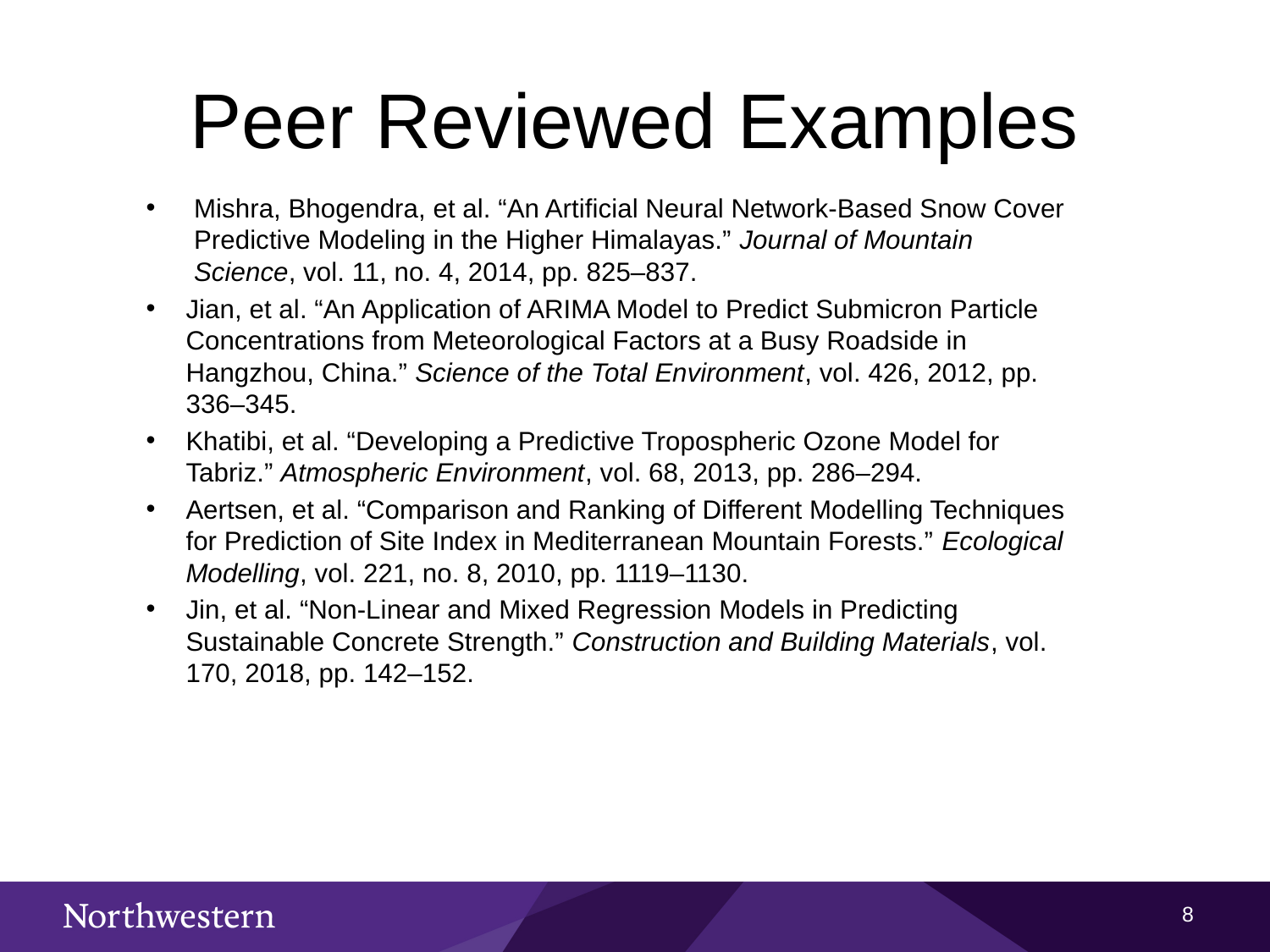

# Peer Reviewed Examples
Mishra, Bhogendra, et al. “An Artificial Neural Network-Based Snow Cover Predictive Modeling in the Higher Himalayas.” Journal of Mountain Science, vol. 11, no. 4, 2014, pp. 825–837.
Jian, et al. “An Application of ARIMA Model to Predict Submicron Particle Concentrations from Meteorological Factors at a Busy Roadside in Hangzhou, China.” Science of the Total Environment, vol. 426, 2012, pp. 336–345.
Khatibi, et al. “Developing a Predictive Tropospheric Ozone Model for Tabriz.” Atmospheric Environment, vol. 68, 2013, pp. 286–294.
Aertsen, et al. “Comparison and Ranking of Different Modelling Techniques for Prediction of Site Index in Mediterranean Mountain Forests.” Ecological Modelling, vol. 221, no. 8, 2010, pp. 1119–1130.
Jin, et al. “Non-Linear and Mixed Regression Models in Predicting Sustainable Concrete Strength.” Construction and Building Materials, vol. 170, 2018, pp. 142–152.

8